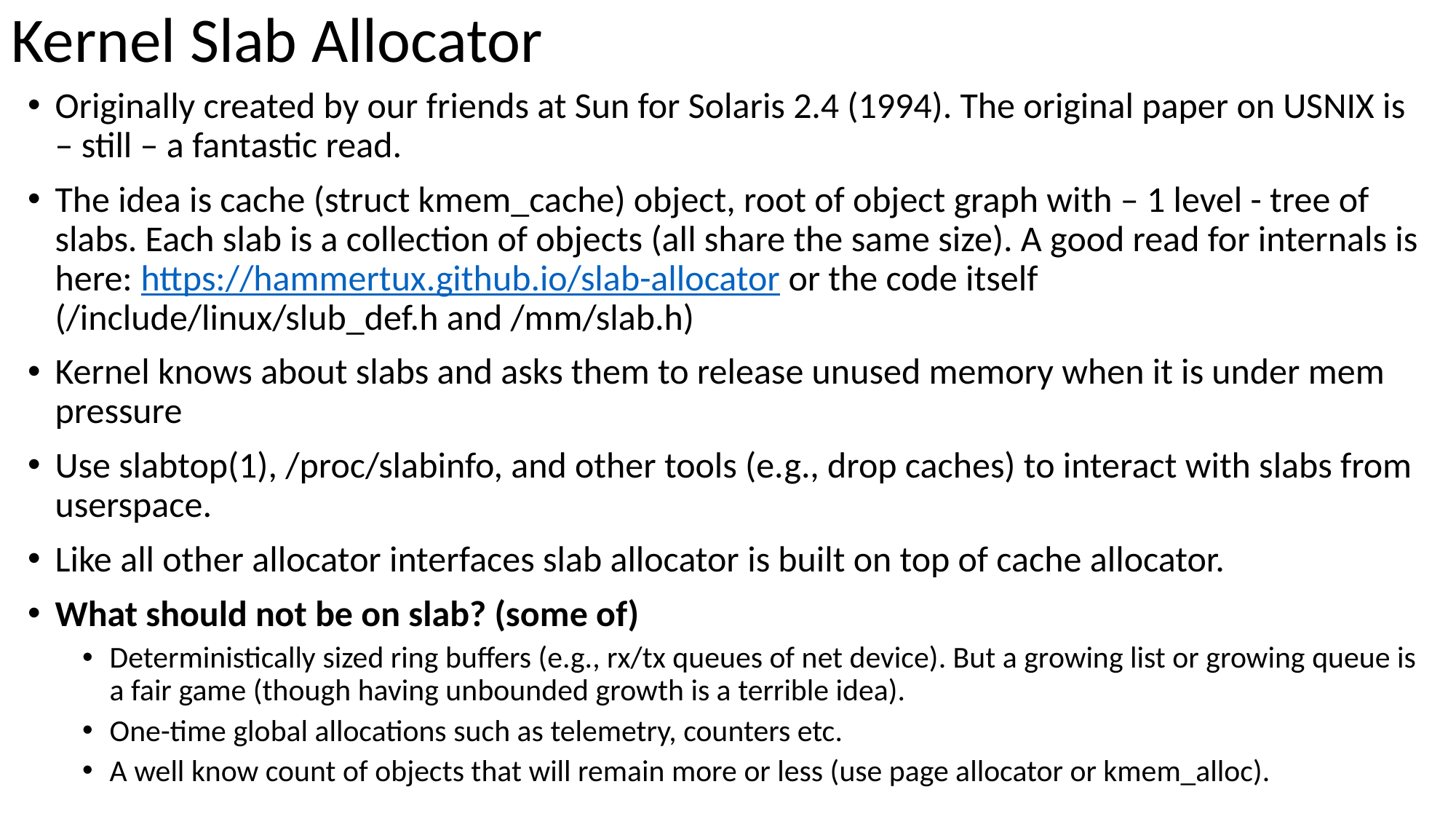

# Kernel Slab Allocator
Originally created by our friends at Sun for Solaris 2.4 (1994). The original paper on USNIX is – still – a fantastic read.
The idea is cache (struct kmem_cache) object, root of object graph with – 1 level - tree of slabs. Each slab is a collection of objects (all share the same size). A good read for internals is here: https://hammertux.github.io/slab-allocator or the code itself (/include/linux/slub_def.h and /mm/slab.h)
Kernel knows about slabs and asks them to release unused memory when it is under mem pressure
Use slabtop(1), /proc/slabinfo, and other tools (e.g., drop caches) to interact with slabs from userspace.
Like all other allocator interfaces slab allocator is built on top of cache allocator.
What should not be on slab? (some of)
Deterministically sized ring buffers (e.g., rx/tx queues of net device). But a growing list or growing queue is a fair game (though having unbounded growth is a terrible idea).
One-time global allocations such as telemetry, counters etc.
A well know count of objects that will remain more or less (use page allocator or kmem_alloc).